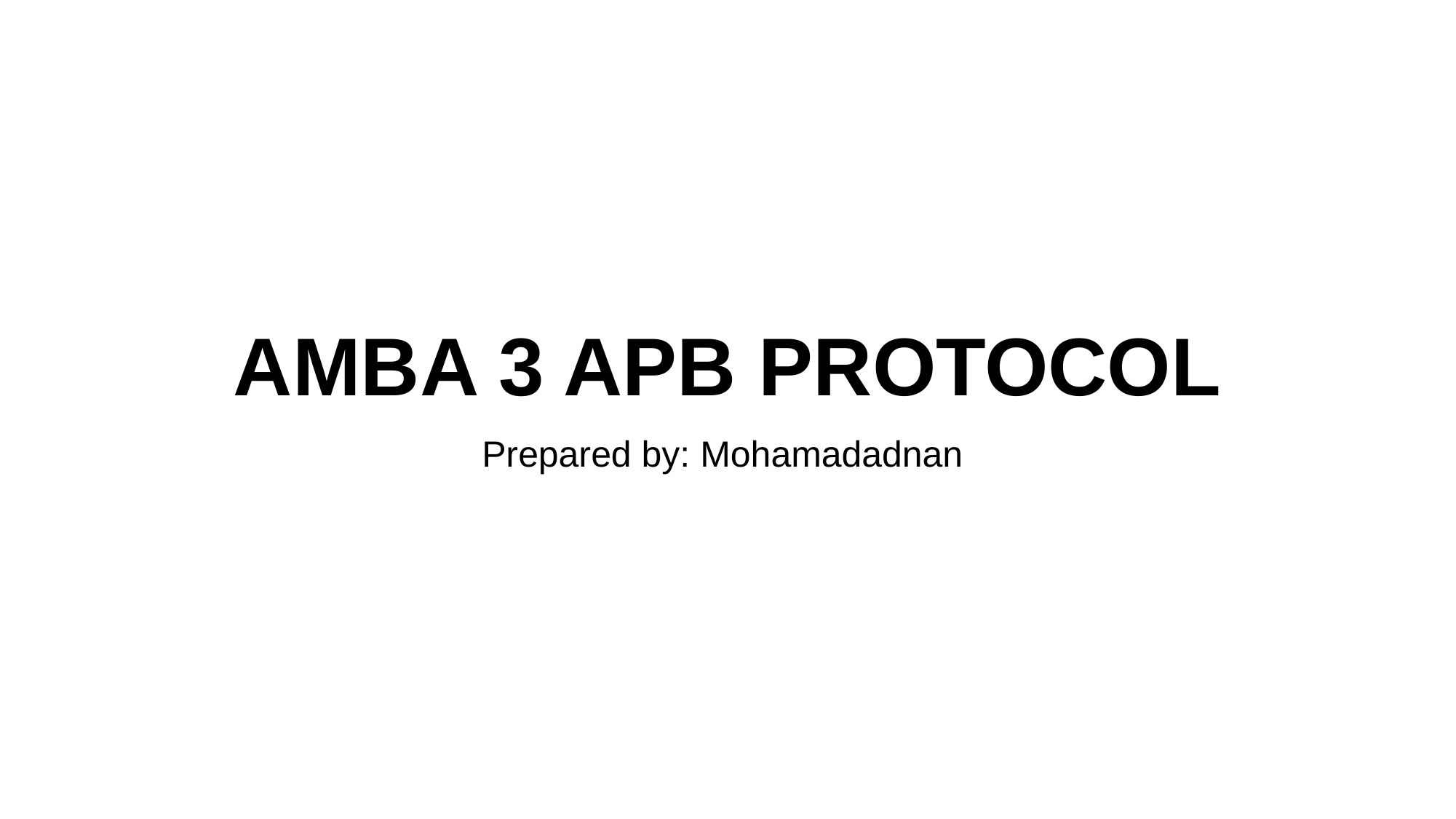

# AMBA 3 APB PROTOCOL
Prepared by: Mohamadadnan